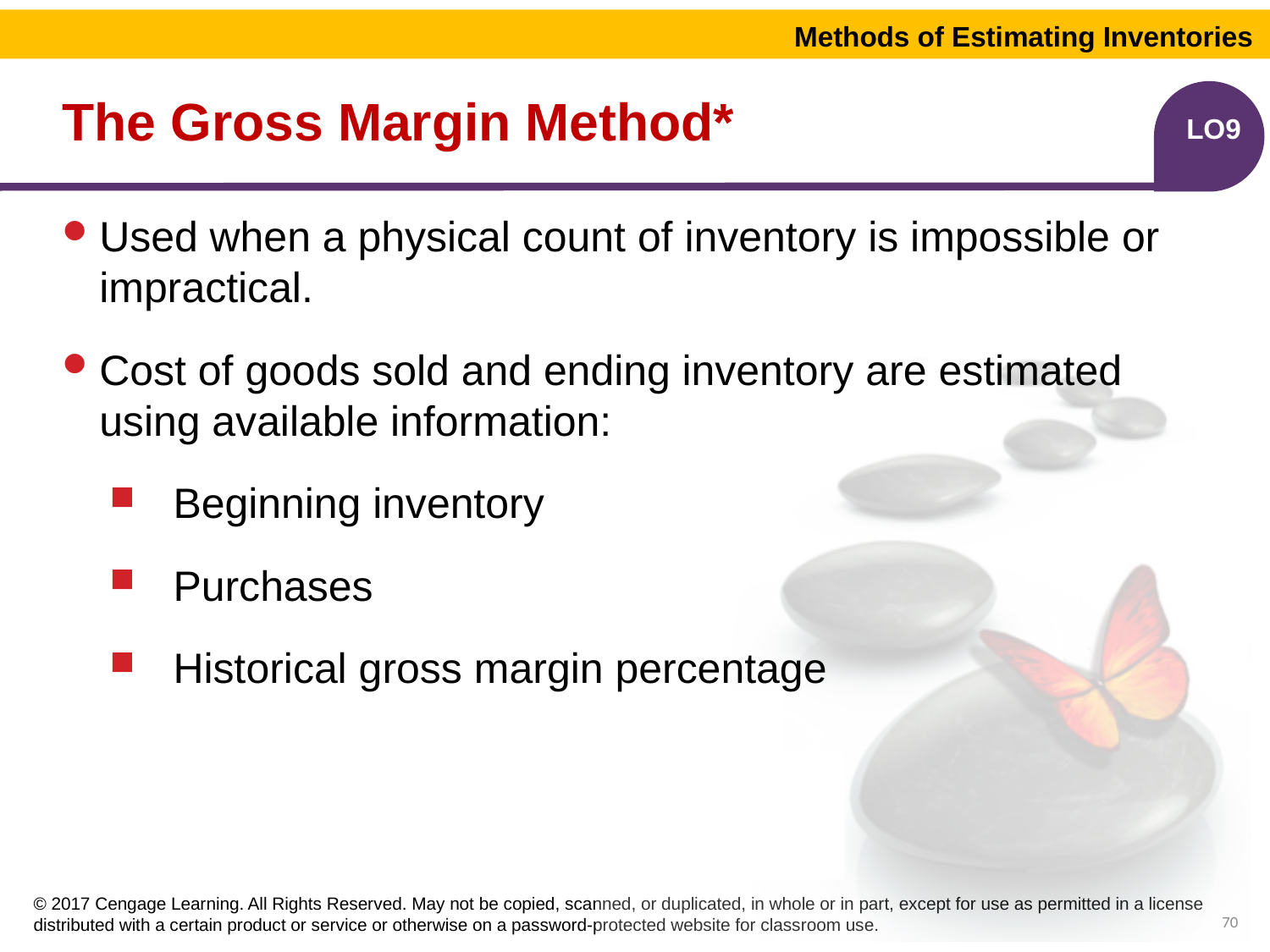

Methods of Estimating Inventories
# The Gross Margin Method*
LO9
Used when a physical count of inventory is impossible or impractical.
Cost of goods sold and ending inventory are estimated using available information:
Beginning inventory
Purchases
Historical gross margin percentage

70